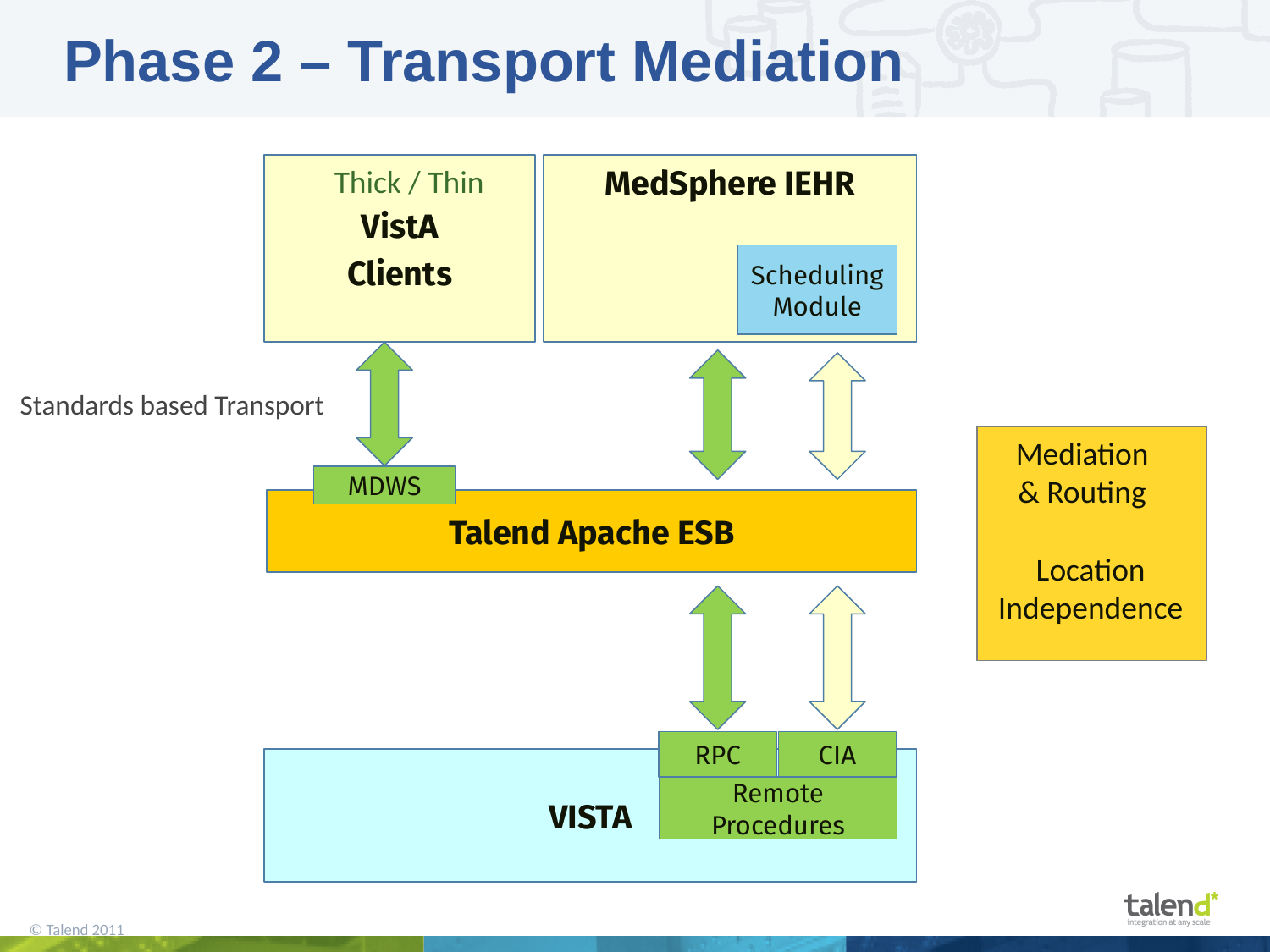

# Phase 2 – Transport Mediation
MedSphere IEHR
VistA
Clients
Thick / Thin
Scheduling Module

Standards based Transport

Mediation & Routing
MDWS
Talend Apache ESB
Location Independence

RPC
CIA
VISTA
Remote Procedures
8
© Talend 2011